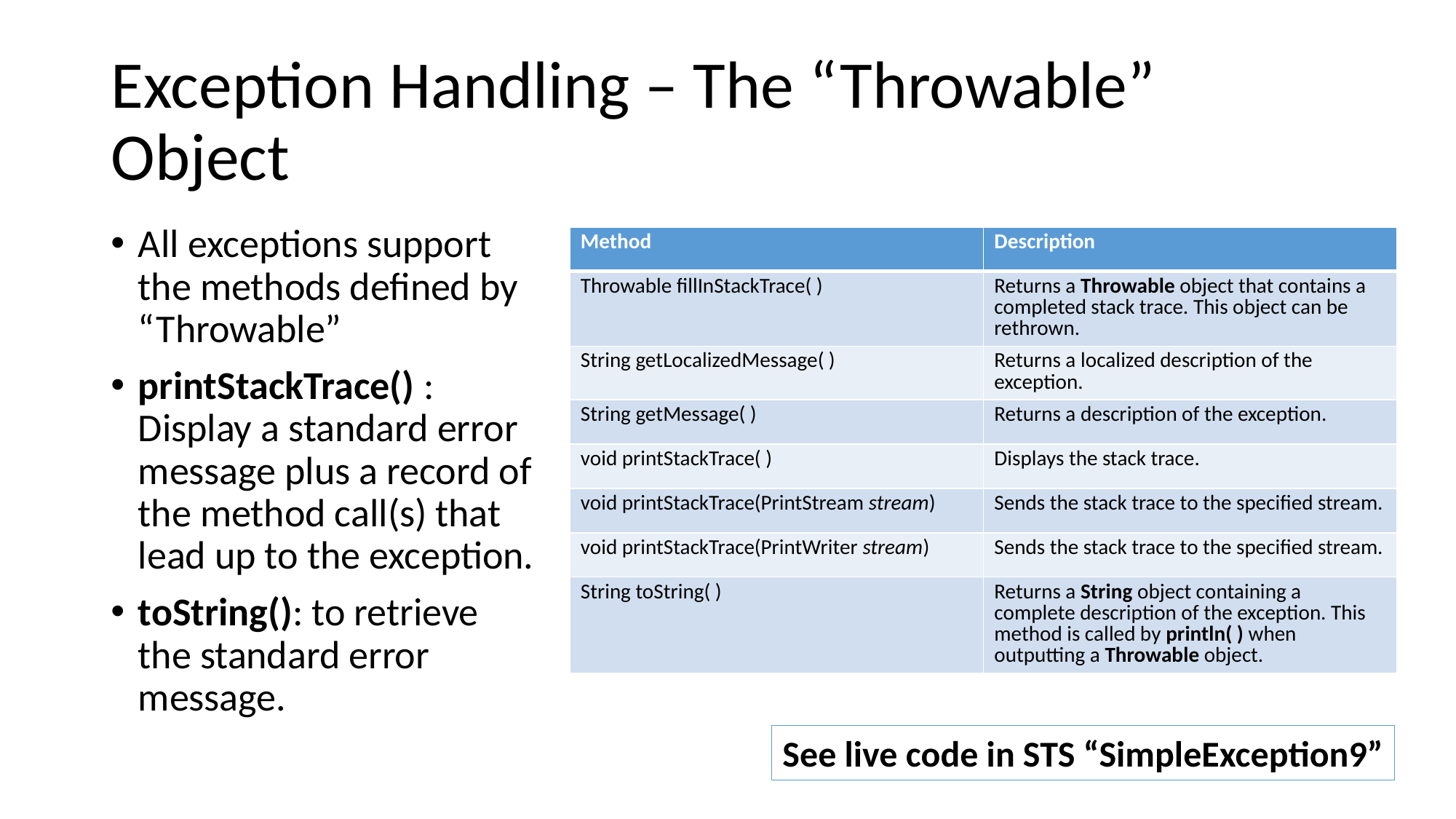

# Exception Handling – The “Throwable” Object

All exceptions support the methods defined by “Throwable”
printStackTrace() : Display a standard error message plus a record of the method call(s) that lead up to the exception.
toString(): to retrieve the standard error message.

| Method | Description |
| --- | --- |
| Throwable fillInStackTrace( ) | Returns a Throwable object that contains a completed stack trace. This object can be rethrown. |
| String getLocalizedMessage( ) | Returns a localized description of the exception. |
| String getMessage( ) | Returns a description of the exception. |
| void printStackTrace( ) | Displays the stack trace. |
| void printStackTrace(PrintStream stream) | Sends the stack trace to the specified stream. |
| void printStackTrace(PrintWriter stream) | Sends the stack trace to the specified stream. |
| String toString( ) | Returns a String object containing a complete description of the exception. This method is called by println( ) when outputting a Throwable object. |
See live code in STS “SimpleException9”